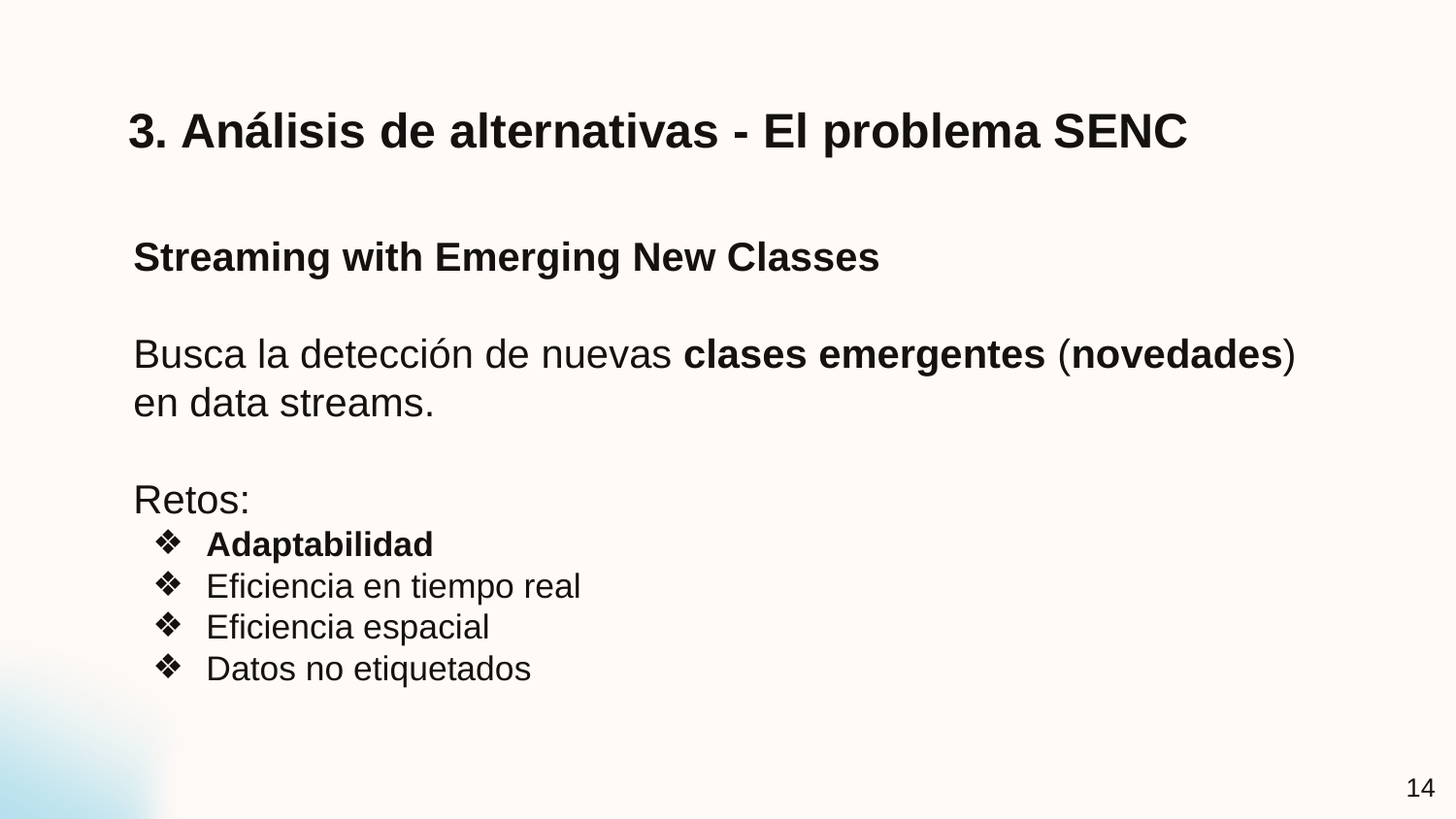

3. Análisis de alternativas - El problema SENC
Streaming with Emerging New Classes

Busca la detección de nuevas clases emergentes (novedades) en data streams.

Retos:
Adaptabilidad
Eficiencia en tiempo real
Eficiencia espacial
Datos no etiquetados

14